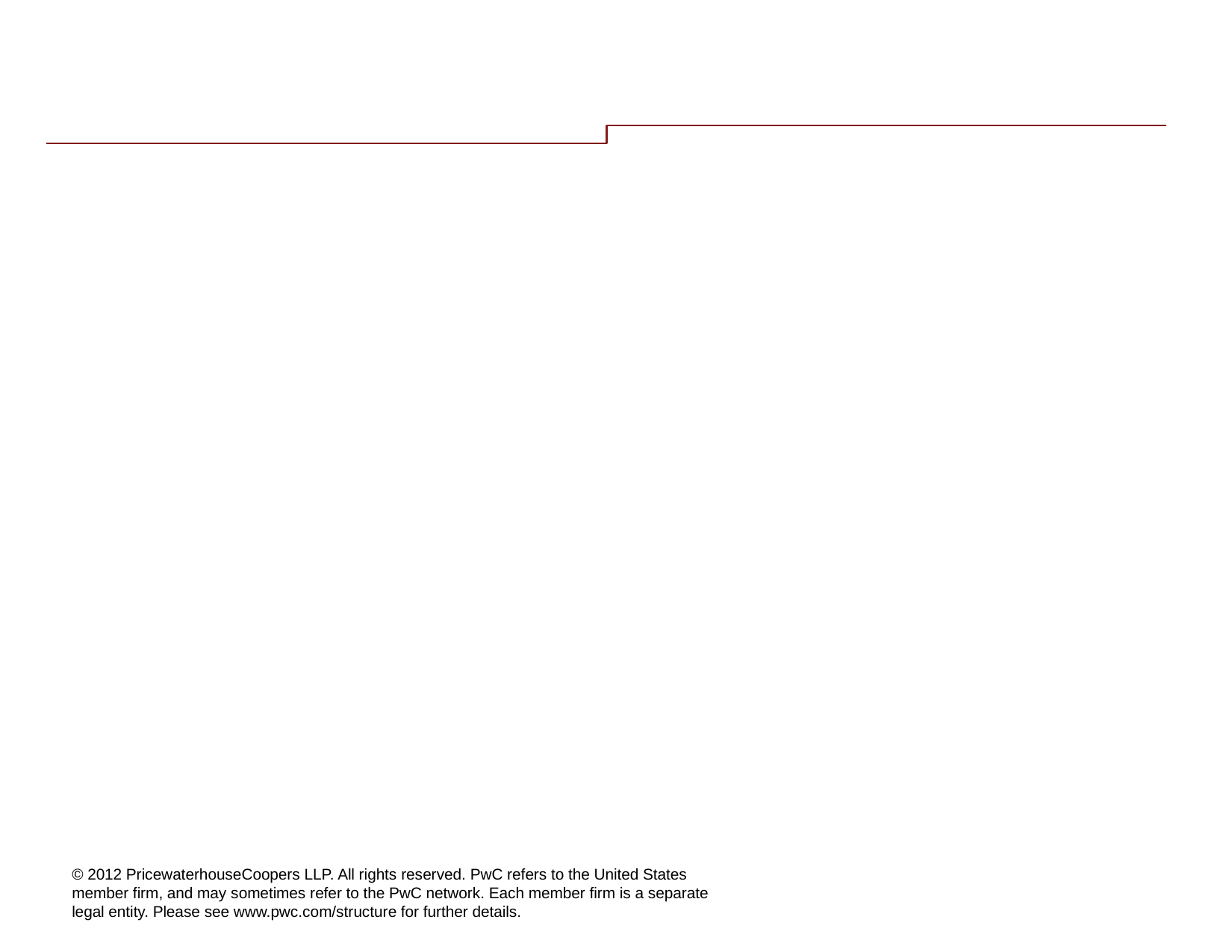

© 2012 PricewaterhouseCoopers LLP. All rights reserved. PwC refers to the United States member firm, and may sometimes refer to the PwC network. Each member firm is a separate legal entity. Please see www.pwc.com/structure for further details.